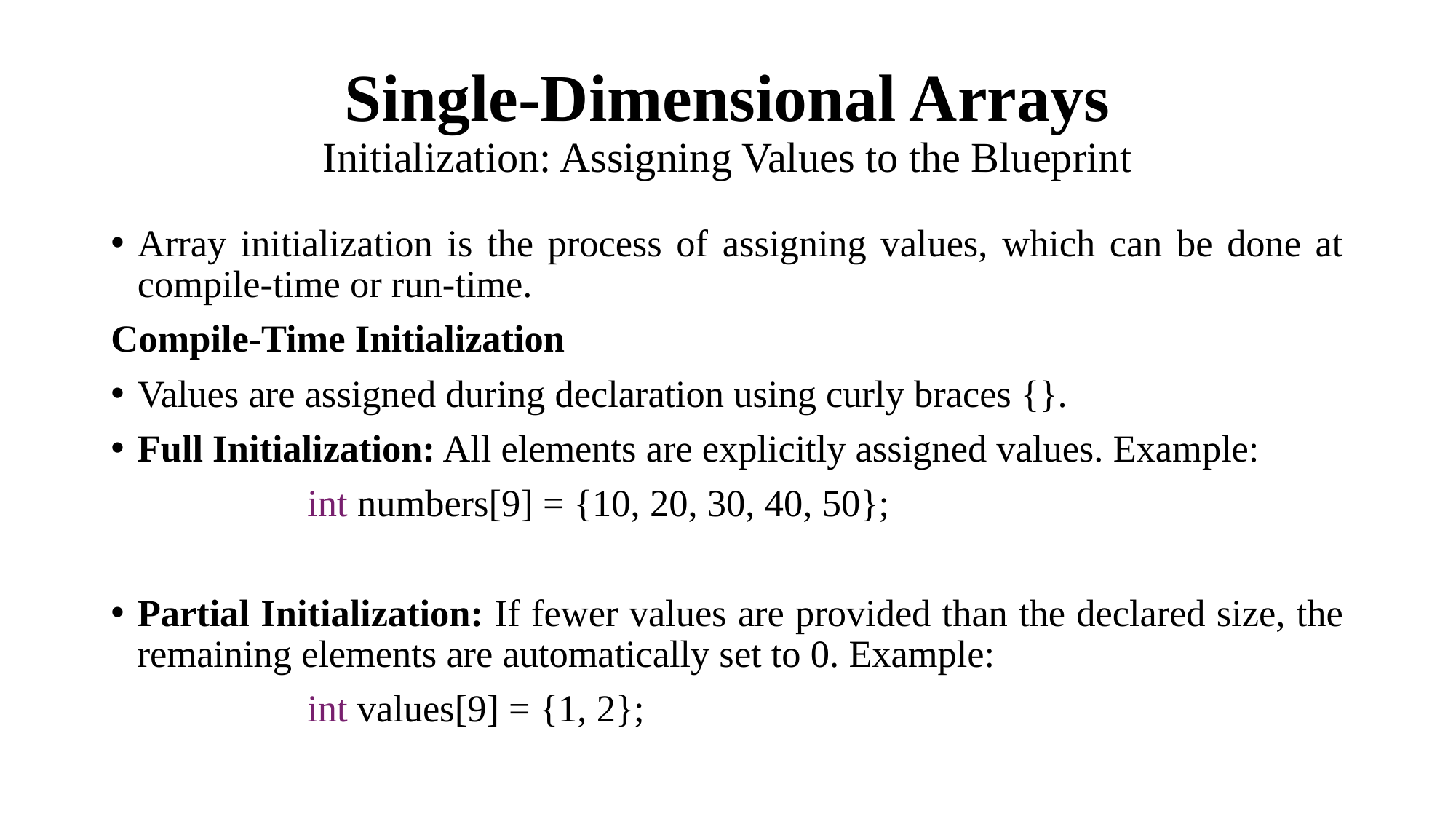

# Single-Dimensional Arrays Initialization: Assigning Values to the Blueprint
Array initialization is the process of assigning values, which can be done at compile-time or run-time.
Compile-Time Initialization
Values are assigned during declaration using curly braces {}.
Full Initialization: All elements are explicitly assigned values. Example:
		int numbers[9] = {10, 20, 30, 40, 50};

Partial Initialization: If fewer values are provided than the declared size, the remaining elements are automatically set to 0. Example:
		int values[9] = {1, 2};